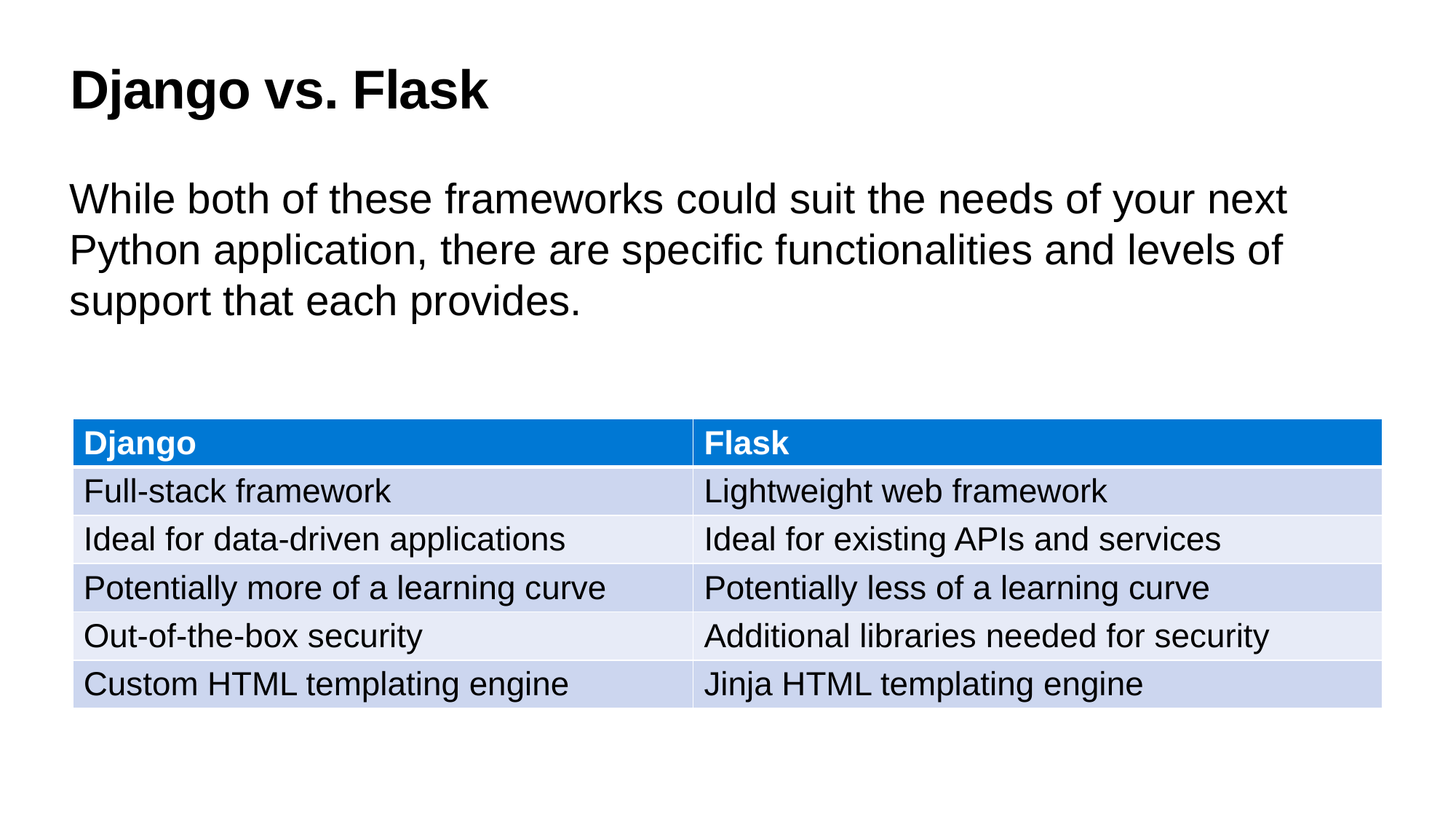

# Django vs. Flask
While both of these frameworks could suit the needs of your next Python application, there are specific functionalities and levels of support that each provides.
| Django | Flask |
| --- | --- |
| Full-stack framework | Lightweight web framework |
| Ideal for data-driven applications | Ideal for existing APIs and services |
| Potentially more of a learning curve | Potentially less of a learning curve |
| Out-of-the-box security | Additional libraries needed for security |
| Custom HTML templating engine | Jinja HTML templating engine |